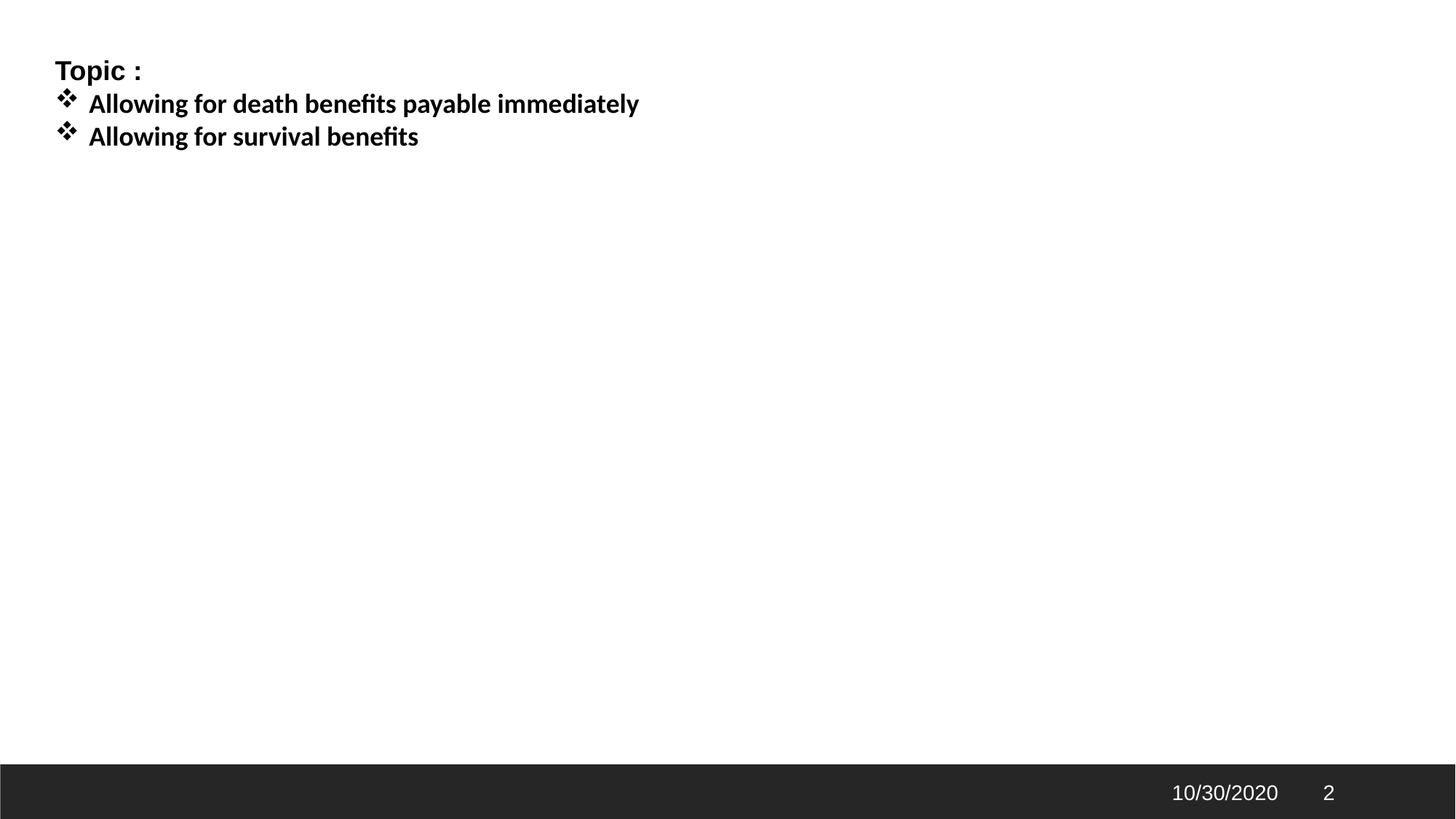

Topic :
Allowing for death benefits payable immediately
Allowing for survival benefits
10/30/2020
2